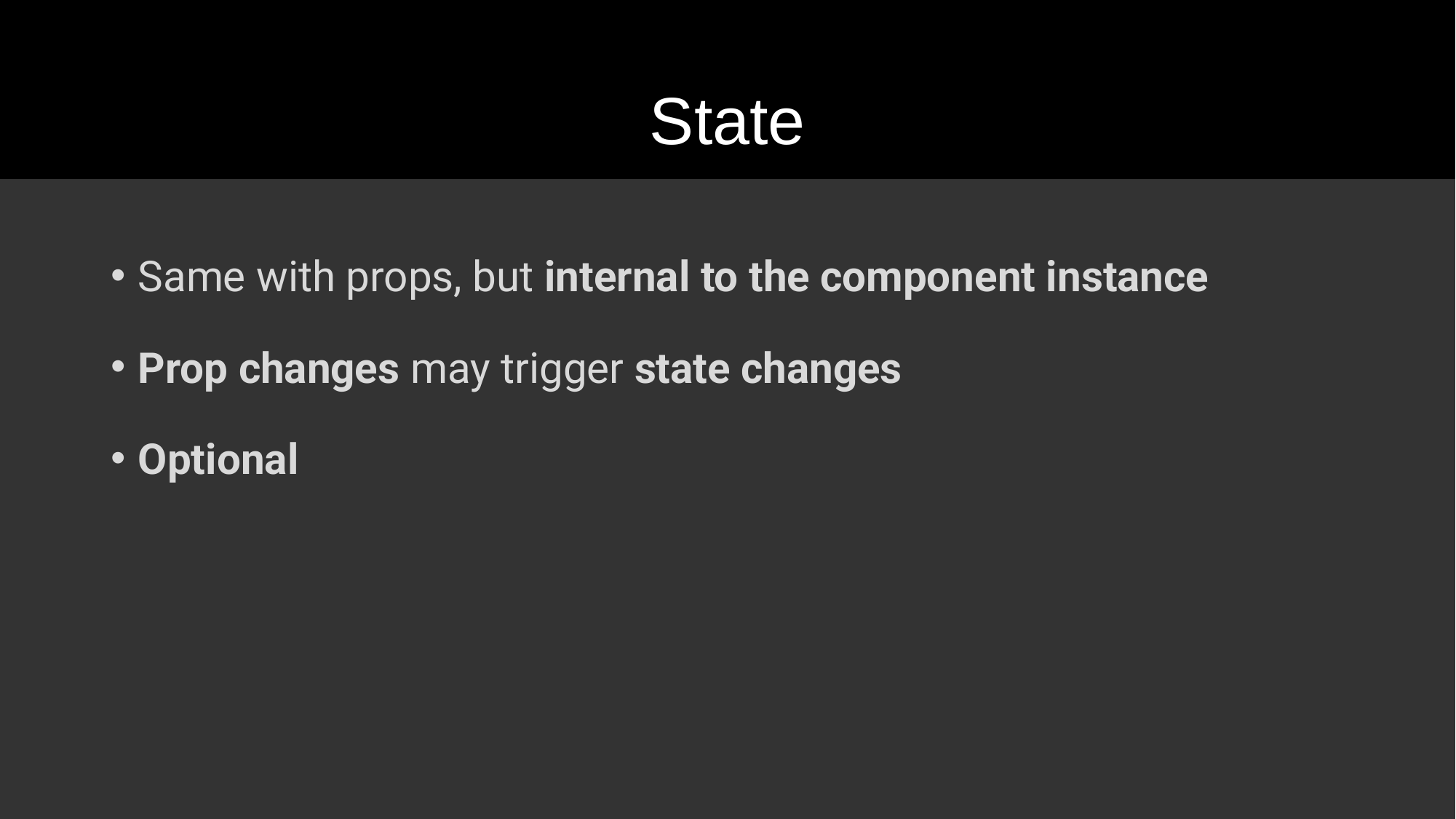

# State
Same with props, but internal to the component instance
Prop changes may trigger state changes
Optional